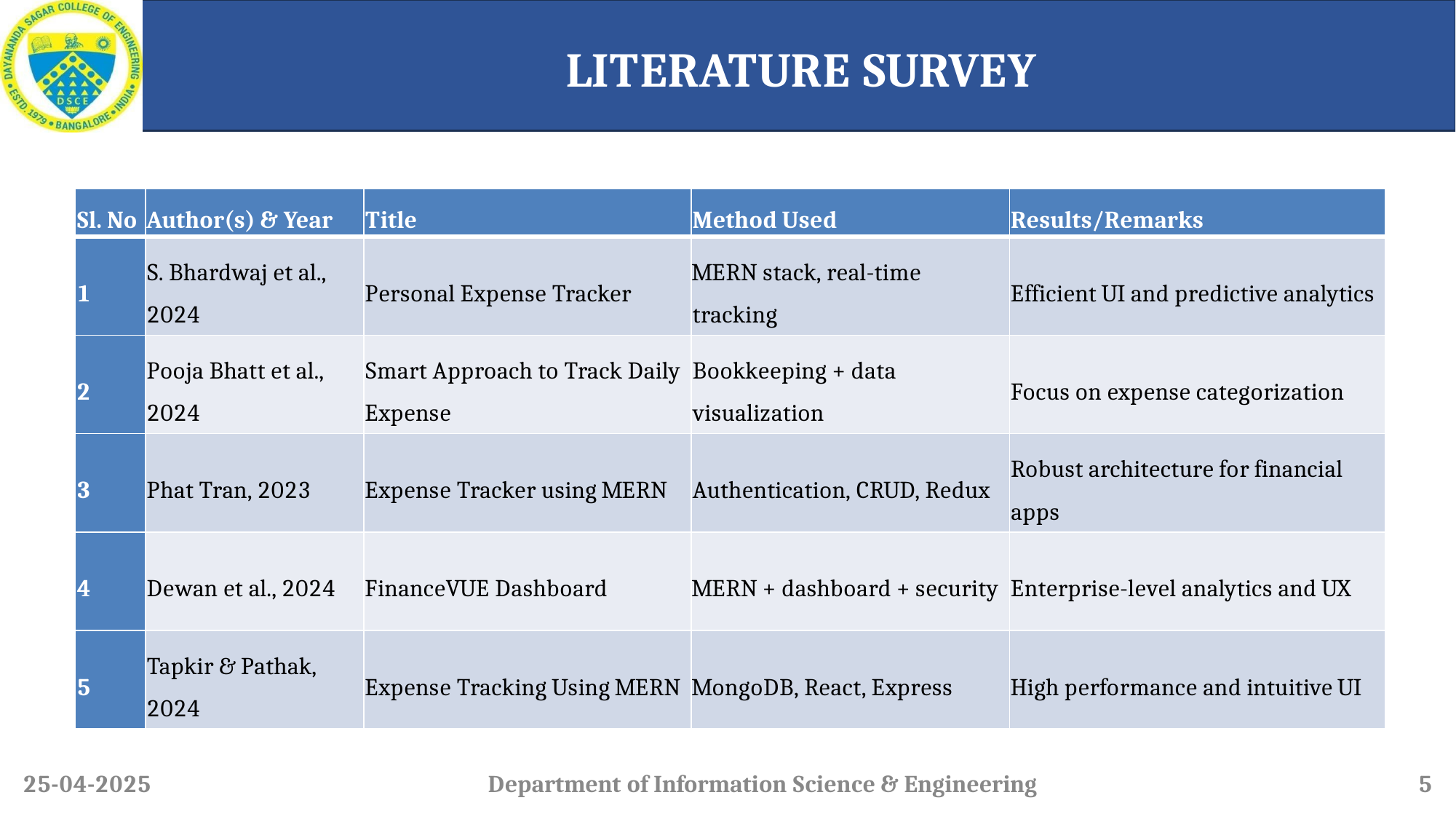

# LITERATURE SURVEY

| Sl. No | Author(s) & Year | Title | Method Used | Results/Remarks |
| --- | --- | --- | --- | --- |
| 1 | S. Bhardwaj et al., 2024 | Personal Expense Tracker | MERN stack, real-time tracking | Efficient UI and predictive analytics |
| 2 | Pooja Bhatt et al., 2024 | Smart Approach to Track Daily Expense | Bookkeeping + data visualization | Focus on expense categorization |
| 3 | Phat Tran, 2023 | Expense Tracker using MERN | Authentication, CRUD, Redux | Robust architecture for financial apps |
| 4 | Dewan et al., 2024 | FinanceVUE Dashboard | MERN + dashboard + security | Enterprise-level analytics and UX |
| 5 | Tapkir & Pathak, 2024 | Expense Tracking Using MERN | MongoDB, React, Express | High performance and intuitive UI |
25-04-2025
Department of Information Science & Engineering
5